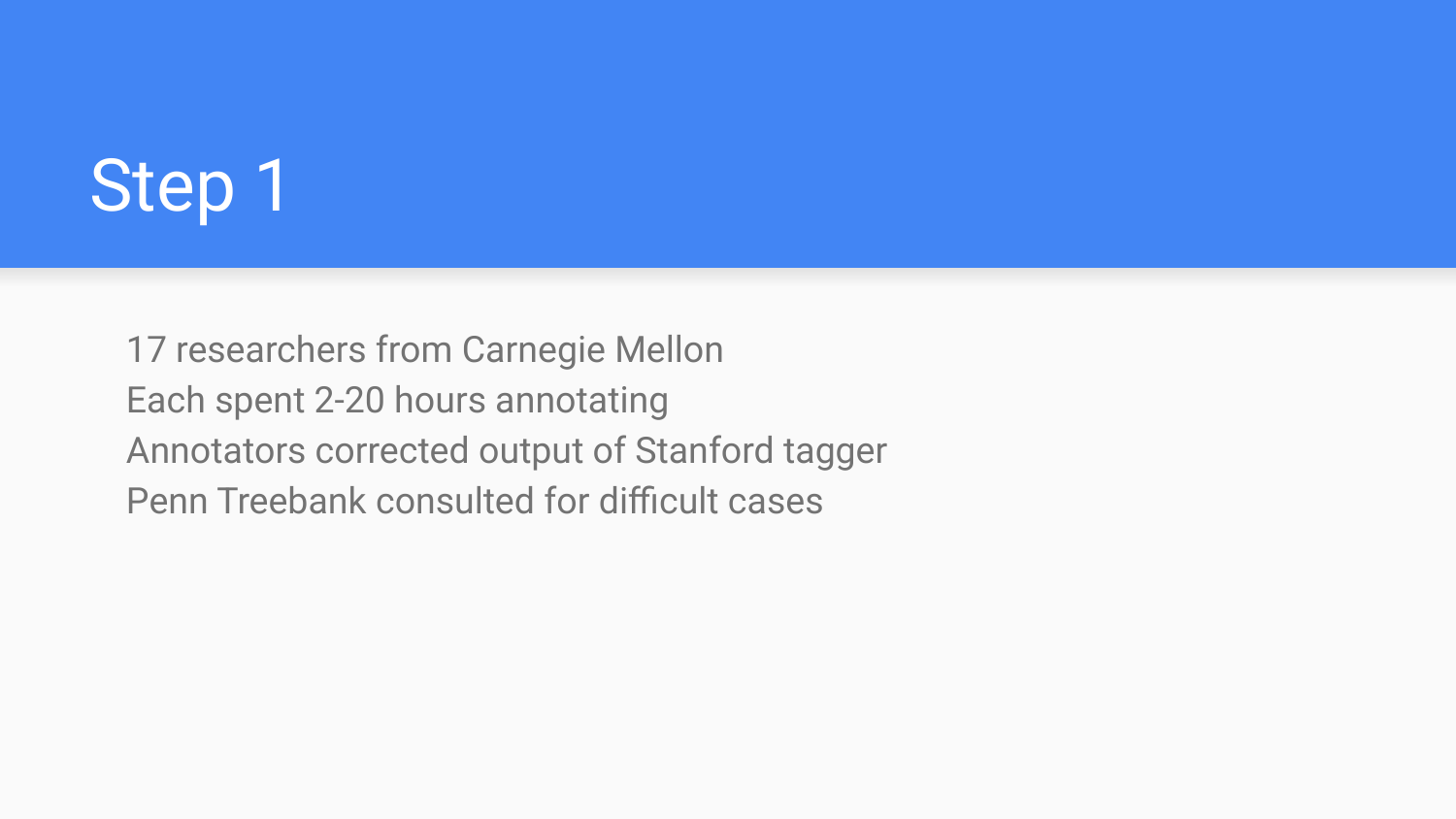

# Step 1
17 researchers from Carnegie Mellon
Each spent 2-20 hours annotating
Annotators corrected output of Stanford tagger
Penn Treebank consulted for difficult cases